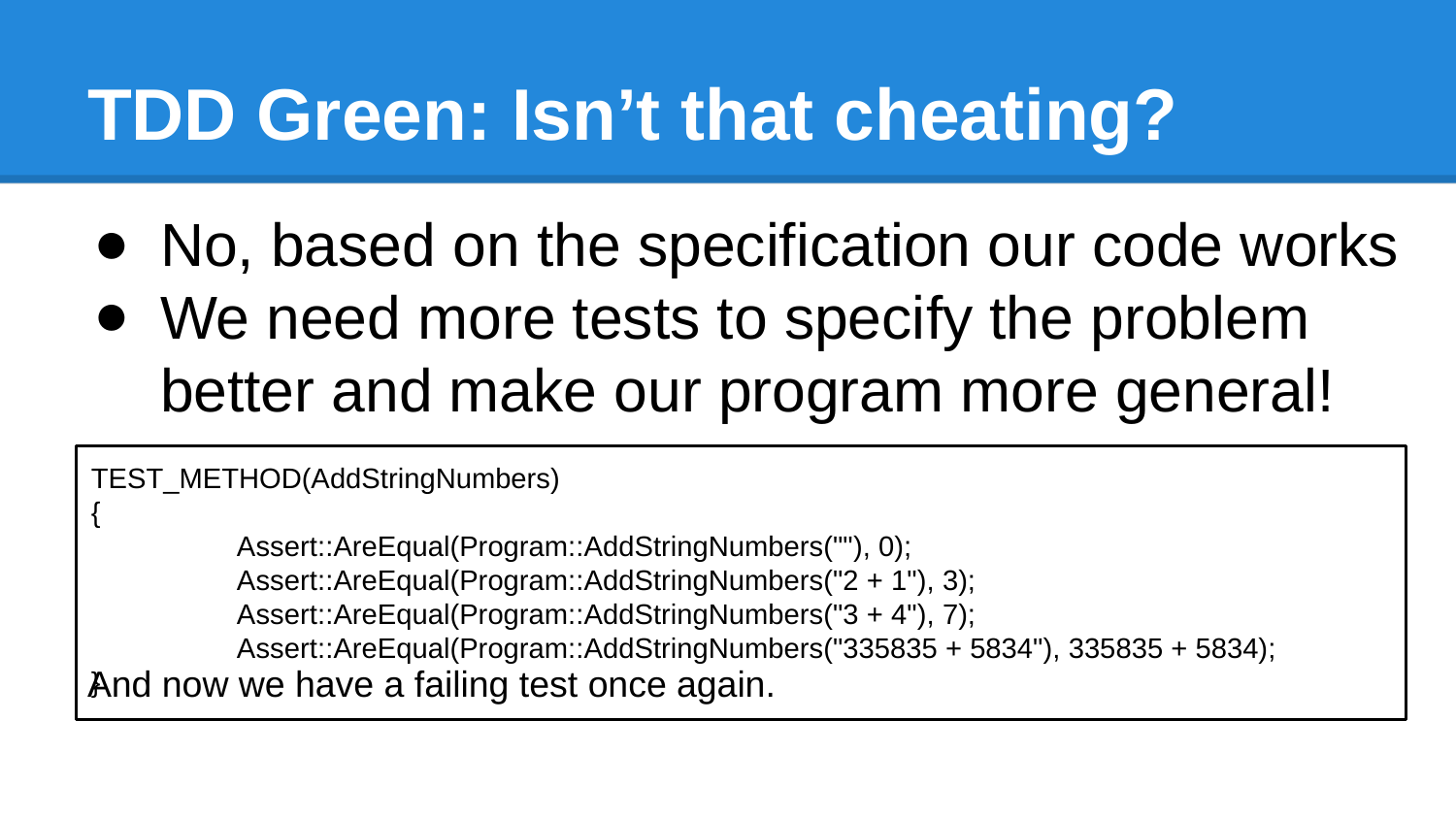

# TDD Green: Isn’t that cheating?
No, based on the specification our code works
We need more tests to specify the problem better and make our program more general!

And now we have a failing test once again.

TEST_METHOD(AddStringNumbers)
{
	Assert::AreEqual(Program::AddStringNumbers(""), 0);
	Assert::AreEqual(Program::AddStringNumbers("2 + 1"), 3);
	Assert::AreEqual(Program::AddStringNumbers("3 + 4"), 7);
	Assert::AreEqual(Program::AddStringNumbers("335835 + 5834"), 335835 + 5834);
}